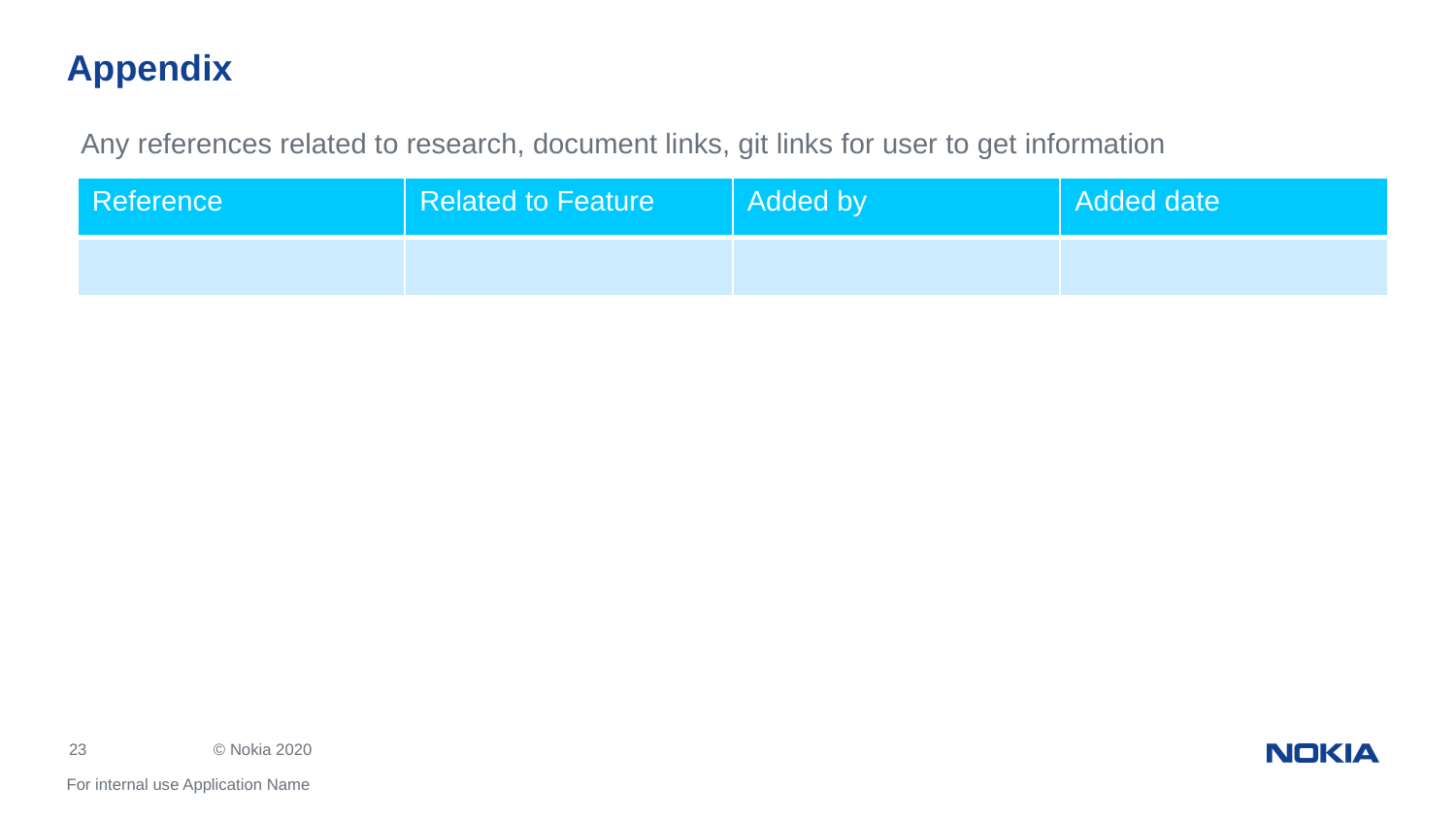

# Appendix
Any references related to research, document links, git links for user to get information
| Reference | Related to Feature | Added by | Added date |
| --- | --- | --- | --- |
|  |  |  |  |
For internal use Application Name